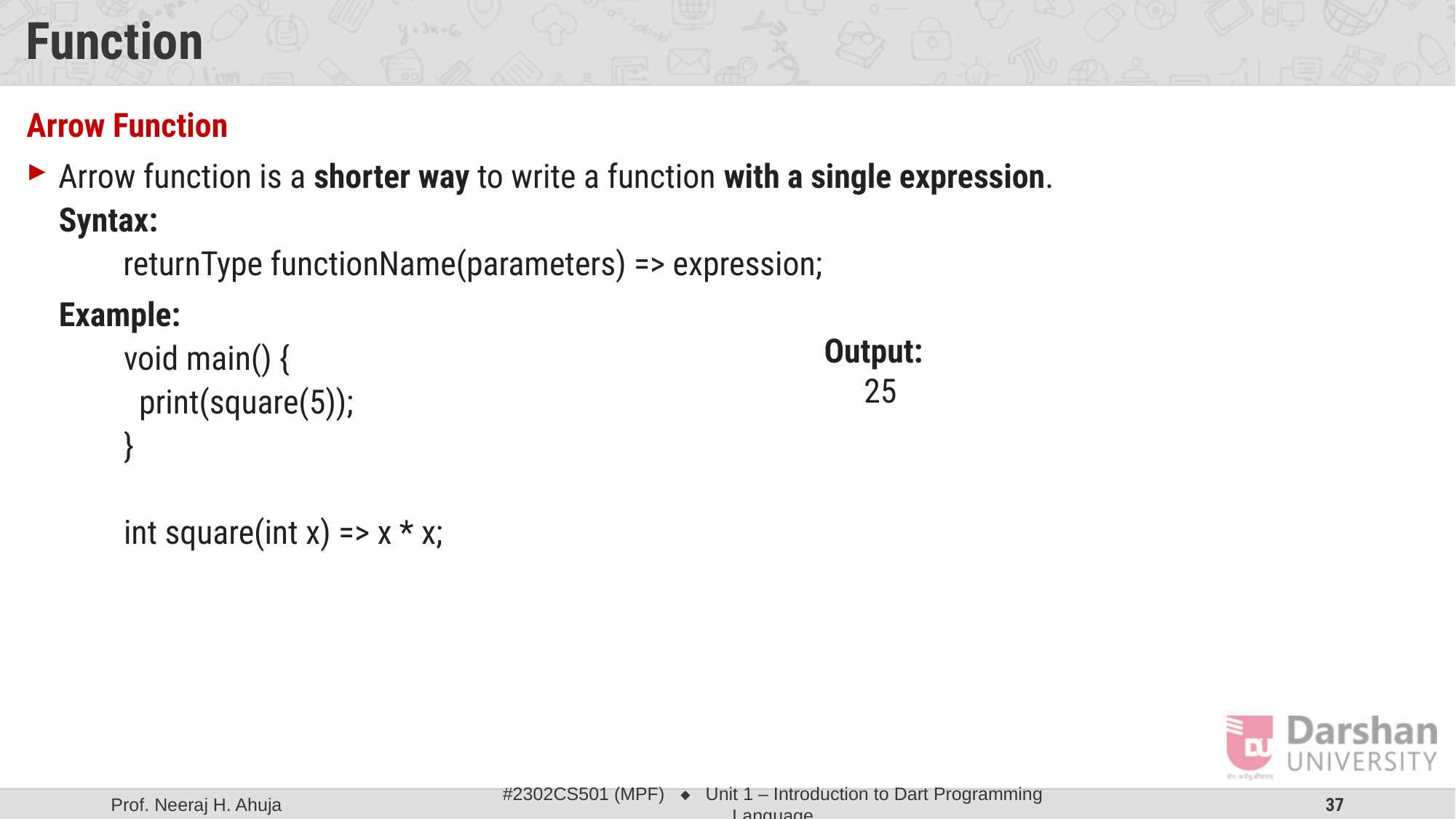

# Function
Arrow Function
Arrow function is a shorter way to write a function with a single expression.
Syntax:
returnType functionName(parameters) => expression;
Example:
void main() {
  print(square(5));
}

int square(int x) => x * x;

Output:
25